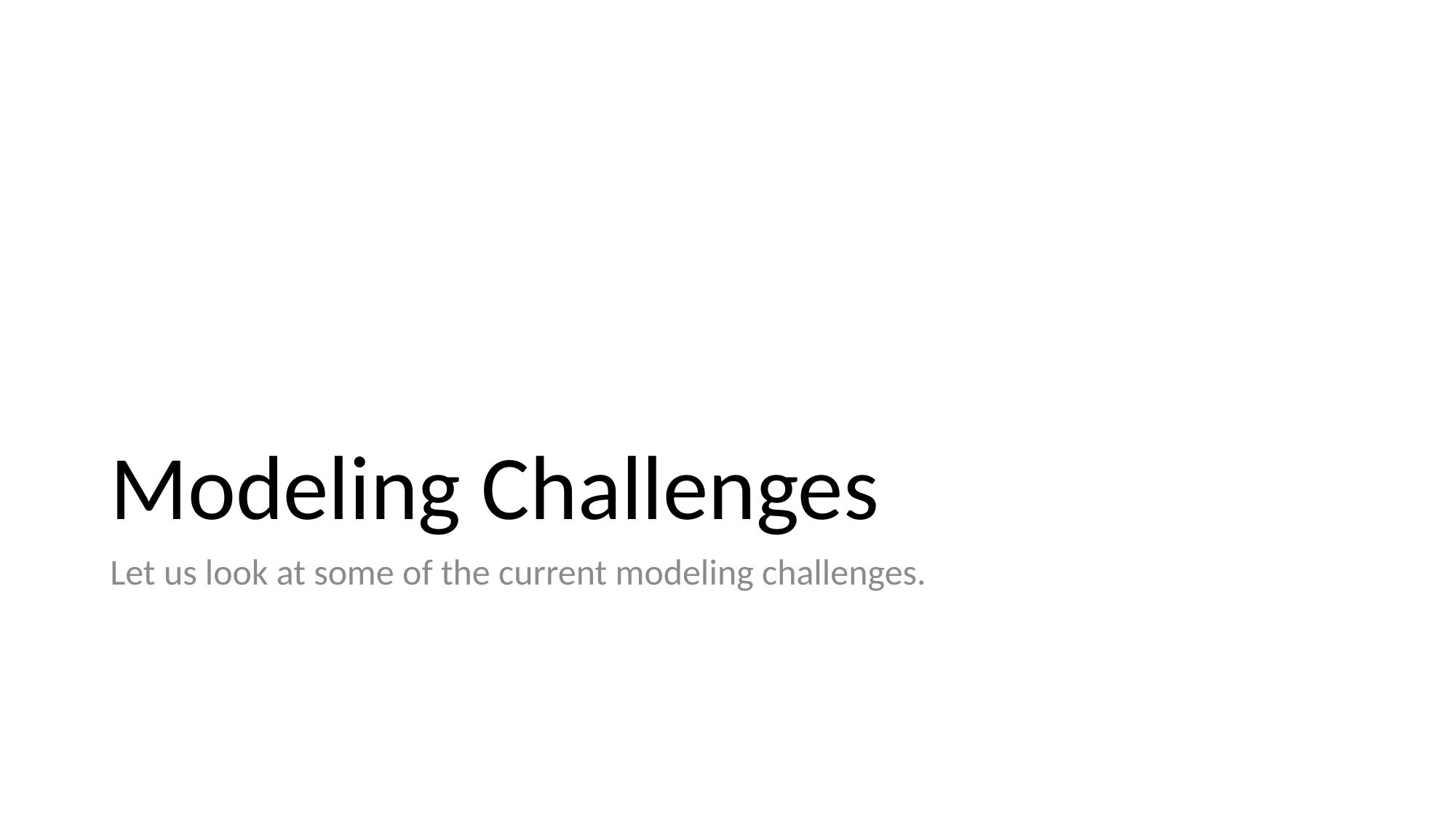

# Modeling Challenges
Let us look at some of the current modeling challenges.